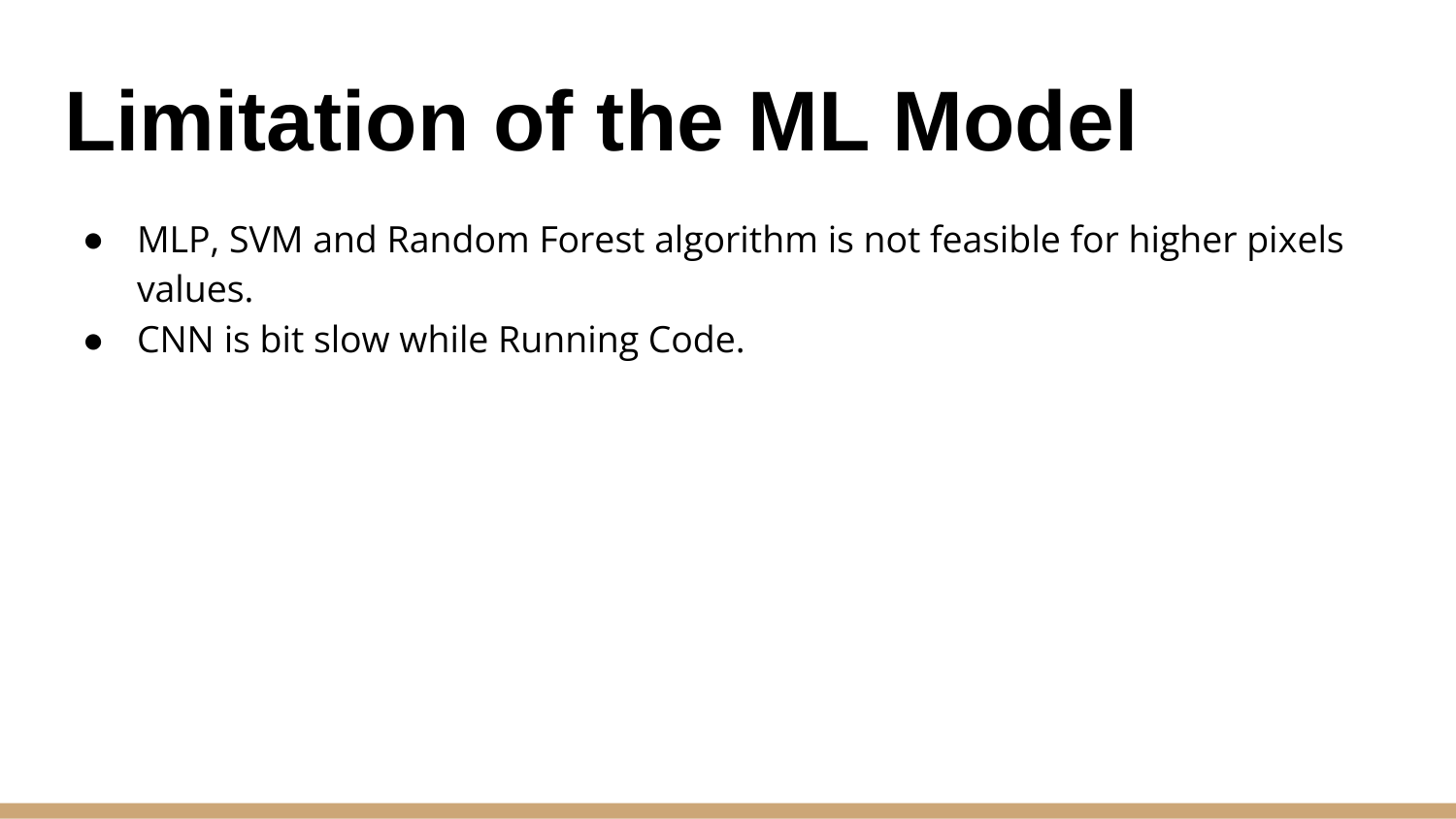

# Limitation of the ML Model
MLP, SVM and Random Forest algorithm is not feasible for higher pixels values.
CNN is bit slow while Running Code.